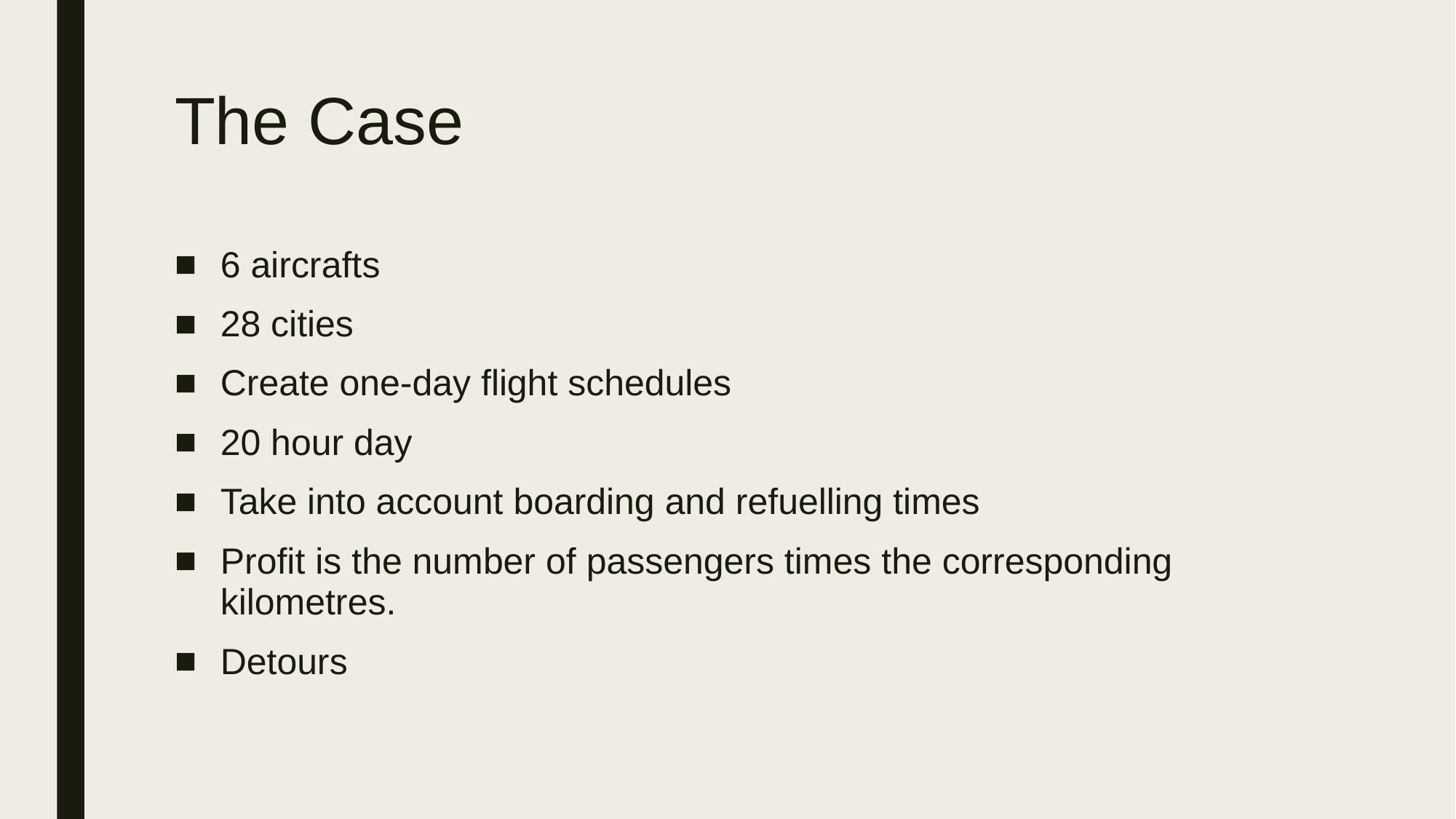

# The Case
6 aircrafts
28 cities
Create one-day flight schedules
20 hour day
Take into account boarding and refuelling times
Profit is the number of passengers times the corresponding kilometres.
Detours